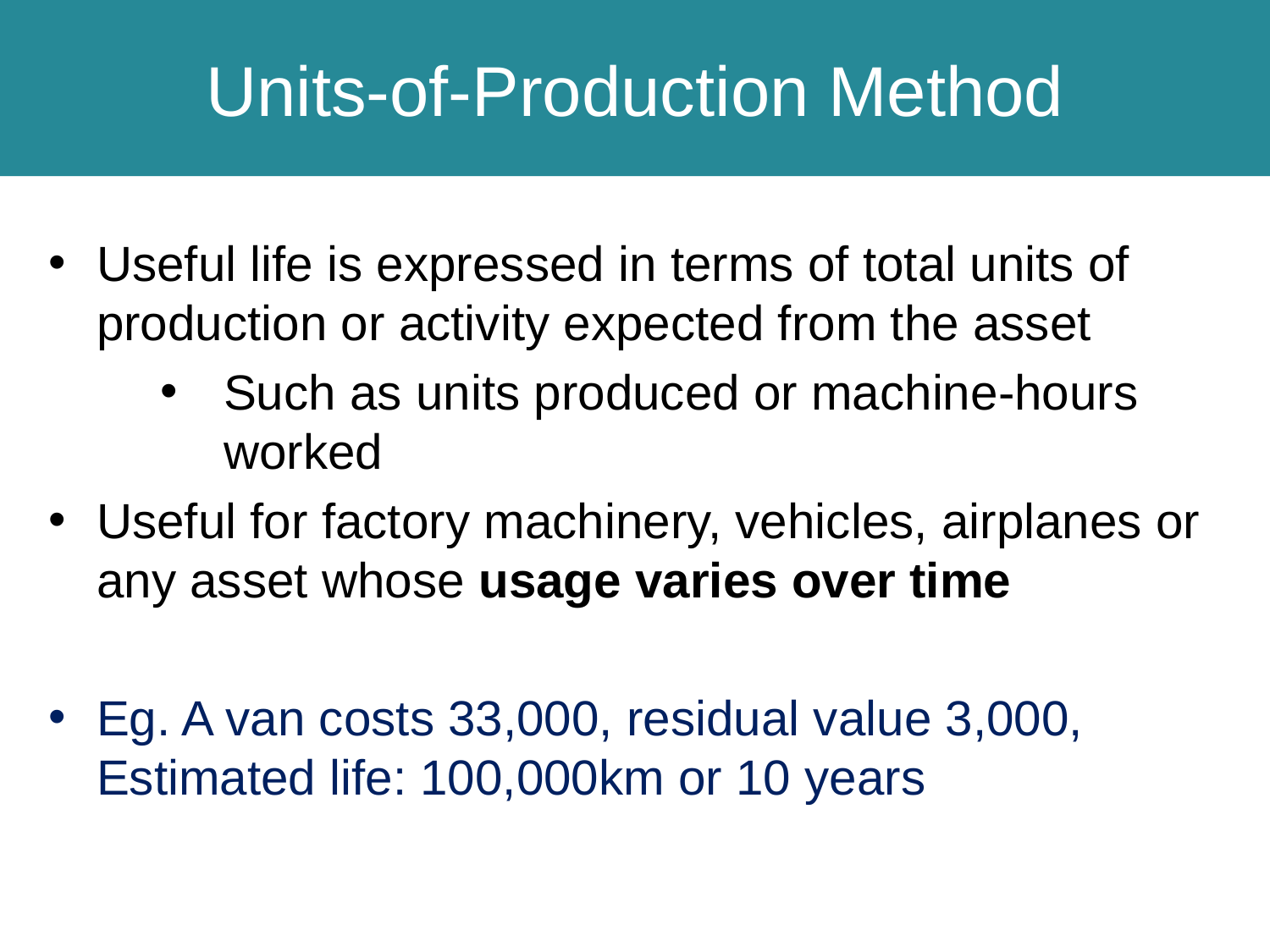

# Units-of-Production Method
Useful life is expressed in terms of total units of production or activity expected from the asset
Such as units produced or machine-hours worked
Useful for factory machinery, vehicles, airplanes or any asset whose usage varies over time

Eg. A van costs 33,000, residual value 3,000, Estimated life: 100,000km or 10 years